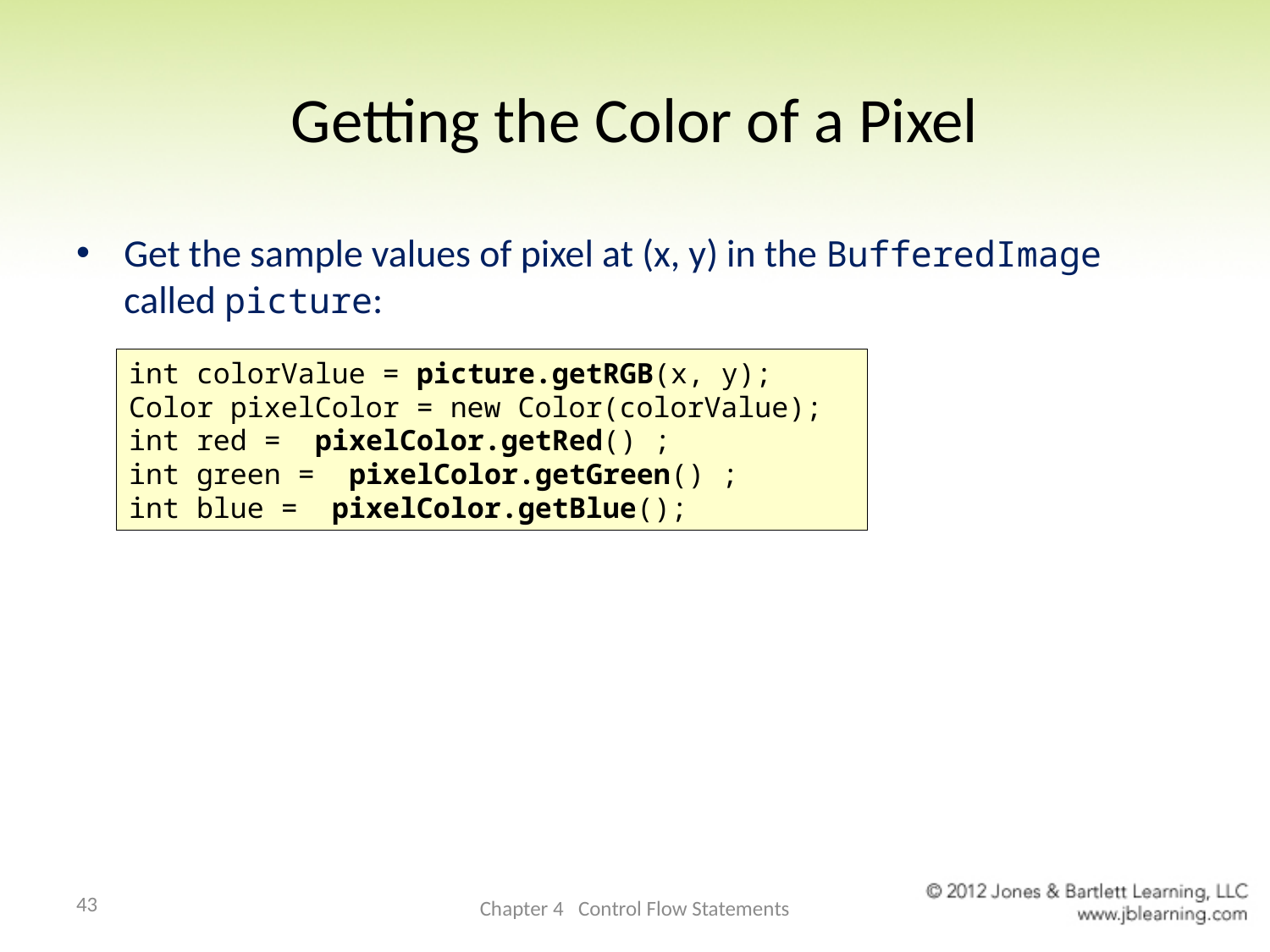

# Getting the Color of a Pixel
Get the sample values of pixel at (x, y) in the BufferedImage called picture:
int colorValue = picture.getRGB(x, y);
Color pixelColor = new Color(colorValue);
int red =  pixelColor.getRed() ;
int green =  pixelColor.getGreen() ;
int blue =  pixelColor.getBlue();
43
Chapter 4   Control Flow Statements